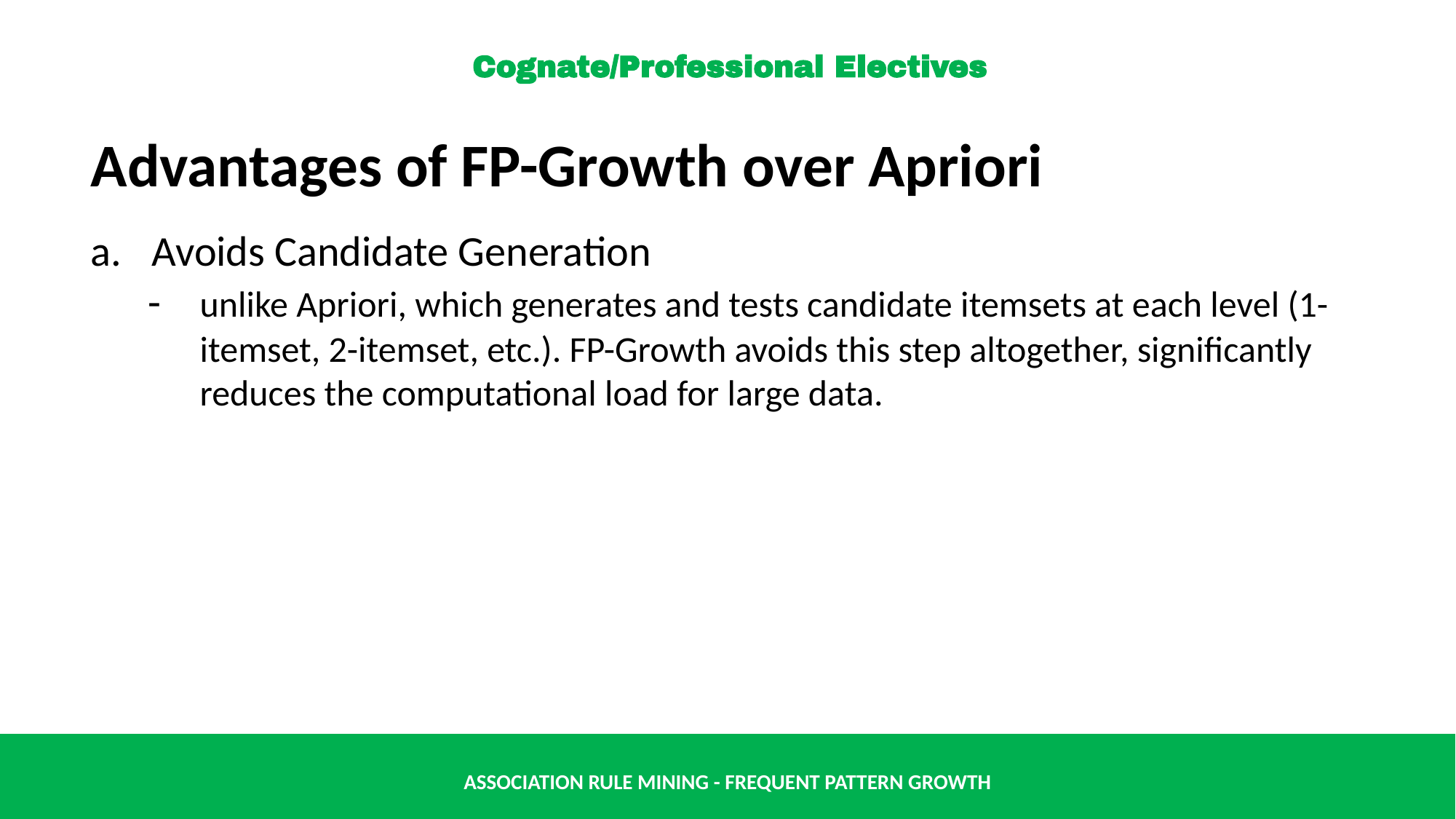

Advantages of FP-Growth over Apriori

Avoids Candidate Generation
      - 	unlike Apriori, which generates and tests candidate itemsets at each level (1-	itemset, 2-itemset, etc.). FP-Growth avoids this step altogether, significantly 	reduces the computational load for large data.